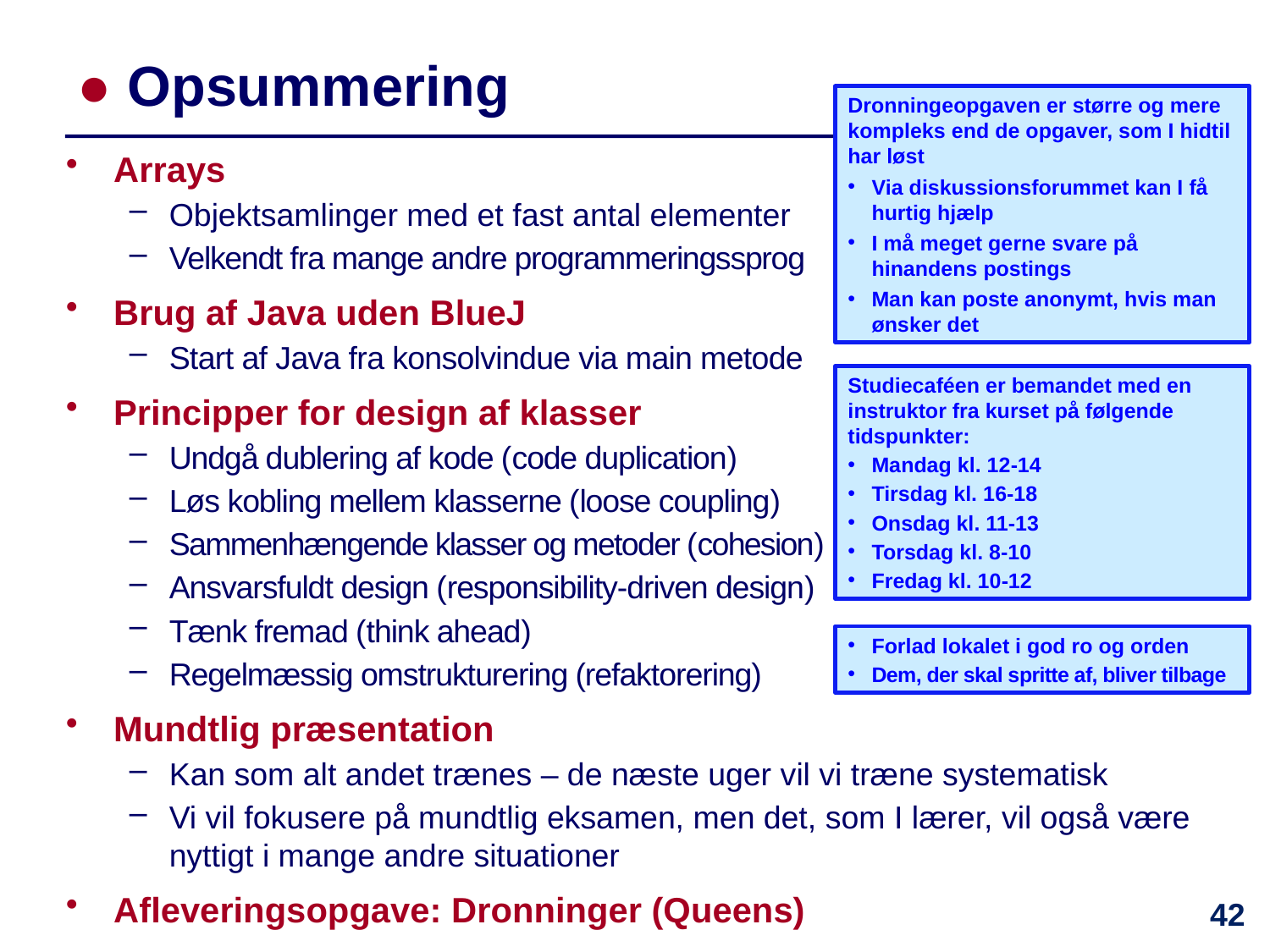

# ● Opsummering
Dronningeopgaven er større og mere kompleks end de opgaver, som I hidtil har løst
Via diskussionsforummet kan I få hurtig hjælp
I må meget gerne svare på hinandens postings
Man kan poste anonymt, hvis man ønsker det
Arrays
Objektsamlinger med et fast antal elementer
Velkendt fra mange andre programmeringssprog
Brug af Java uden BlueJ
Start af Java fra konsolvindue via main metode
Principper for design af klasser
Undgå dublering af kode (code duplication)
Løs kobling mellem klasserne (loose coupling)
Sammenhængende klasser og metoder (cohesion)
Ansvarsfuldt design (responsibility-driven design)
Tænk fremad (think ahead)
Regelmæssig omstrukturering (refaktorering)
Mundtlig præsentation
Kan som alt andet trænes – de næste uger vil vi træne systematisk
Vi vil fokusere på mundtlig eksamen, men det, som I lærer, vil også være nyttigt i mange andre situationer
Afleveringsopgave: Dronninger (Queens)
Studiecaféen er bemandet med en instruktor fra kurset på følgende tidspunkter:
Mandag kl. 12-14
Tirsdag kl. 16-18
Onsdag kl. 11-13
Torsdag kl. 8-10
Fredag kl. 10-12
Forlad lokalet i god ro og orden
Dem, der skal spritte af, bliver tilbage
42